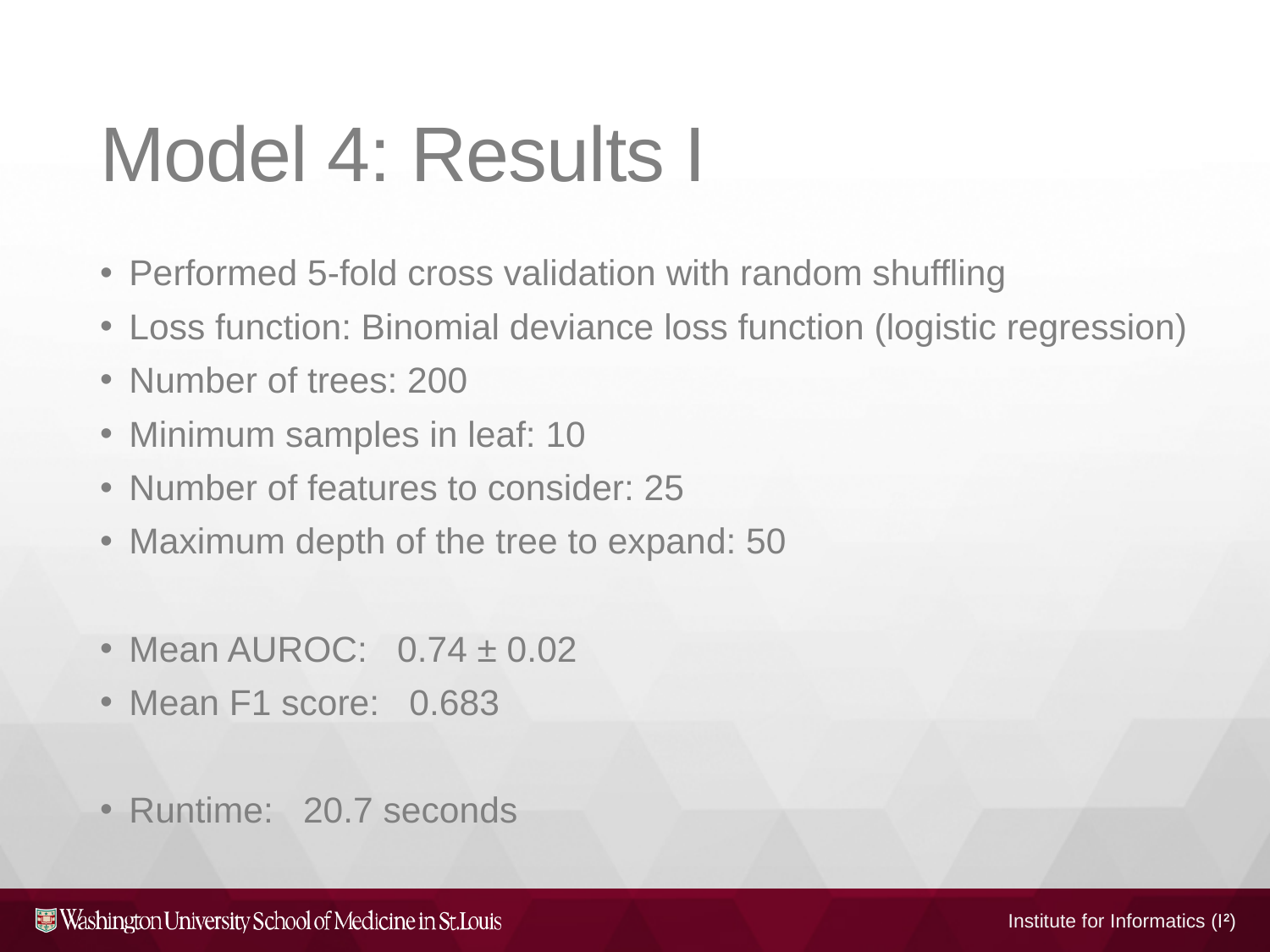

# Model 4: Results I
Performed 5-fold cross validation with random shuffling
Loss function: Binomial deviance loss function (logistic regression)
Number of trees: 200
Minimum samples in leaf: 10
Number of features to consider: 25
Maximum depth of the tree to expand: 50

Mean AUROC:   0.74 ± 0.02
Mean F1 score:   0.683

Runtime:   20.7 seconds